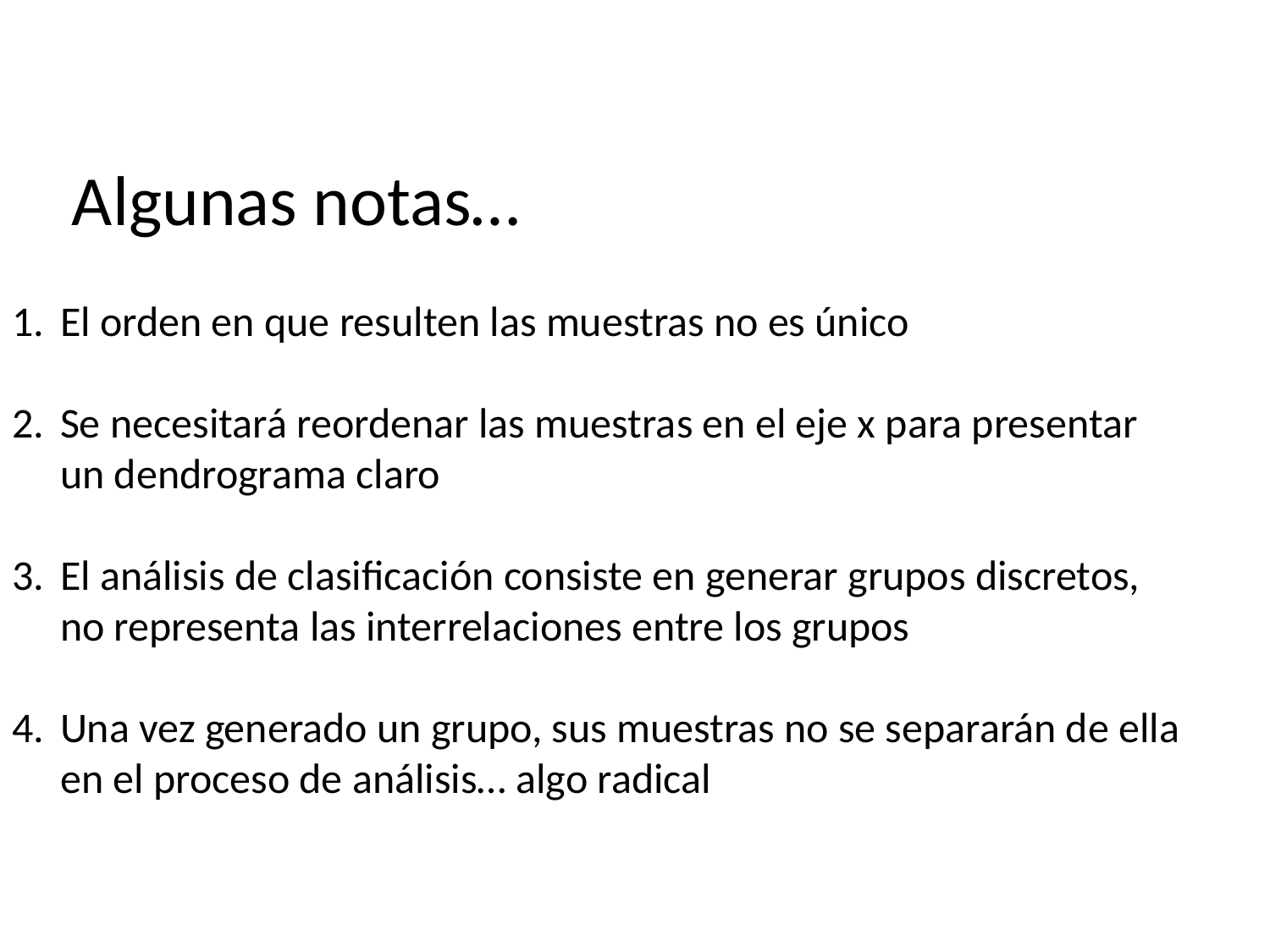

Algunas notas…
El orden en que resulten las muestras no es único

Se necesitará reordenar las muestras en el eje x para presentar un dendrograma claro

El análisis de clasificación consiste en generar grupos discretos, no representa las interrelaciones entre los grupos

Una vez generado un grupo, sus muestras no se separarán de ella en el proceso de análisis… algo radical